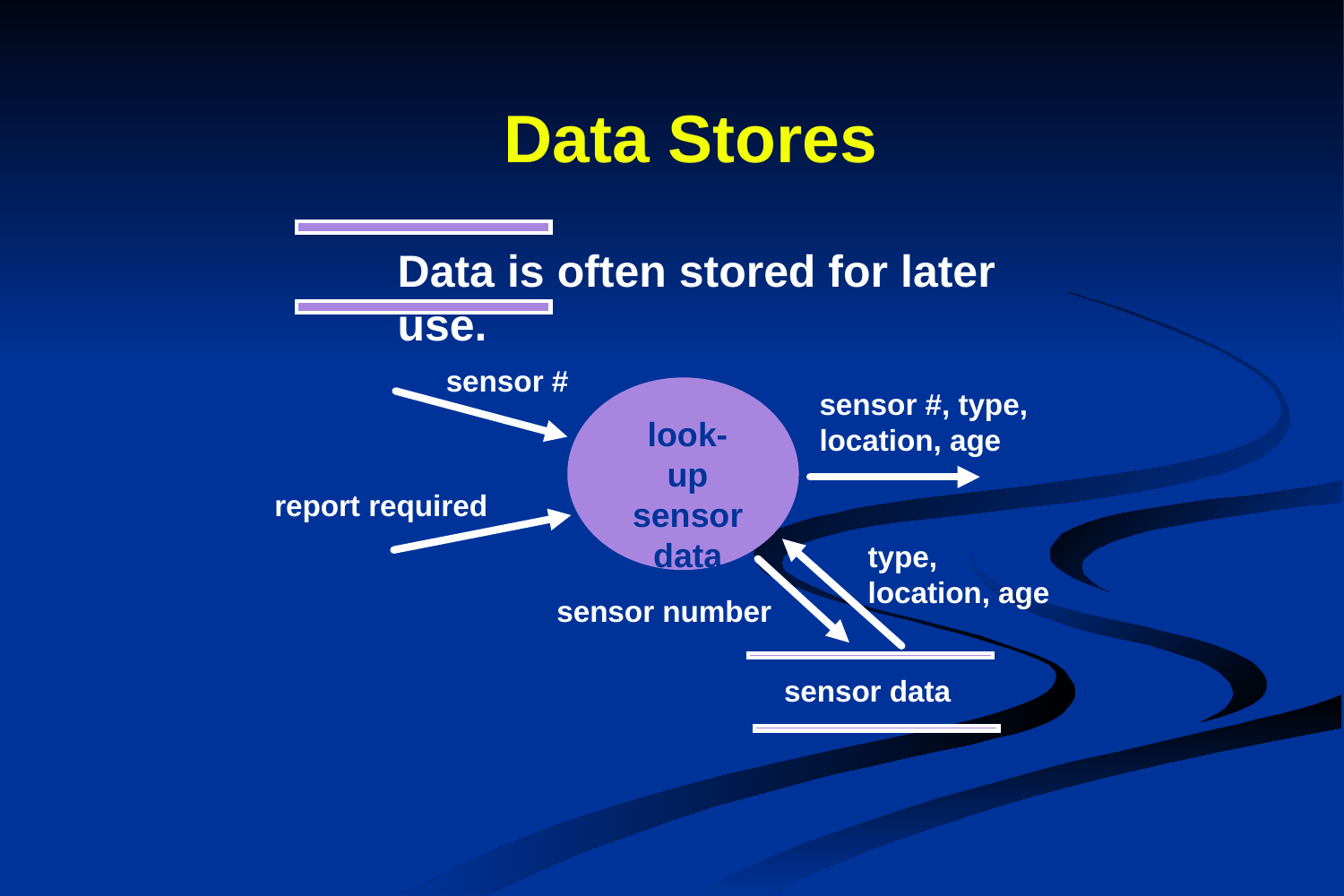

# Data Stores

Data is often stored for later use.

sensor #

sensor #, type,
location, age
look-up
sensor
data

report required
type,
location, age
sensor number

sensor data